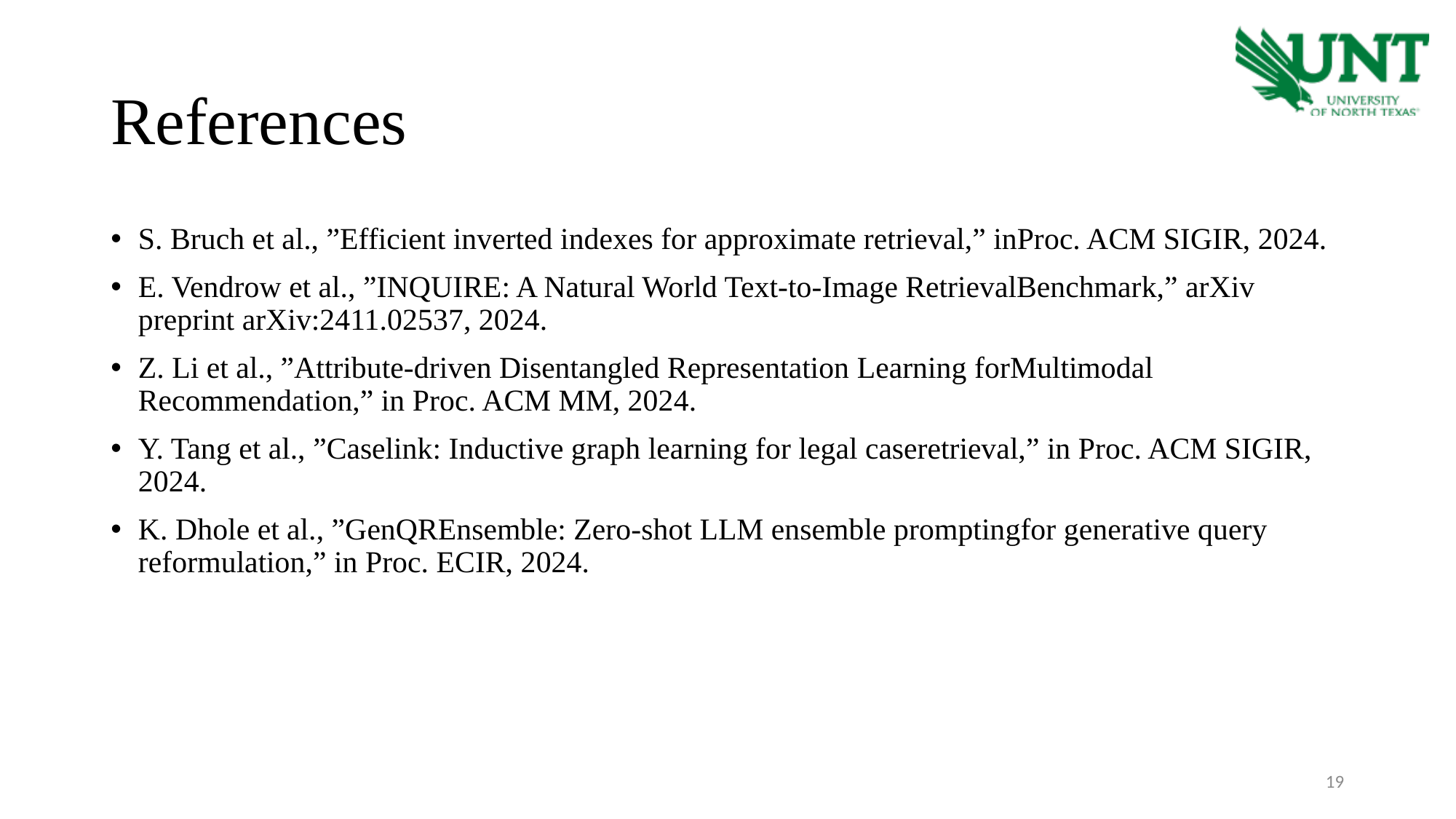

# References
S. Bruch et al., ”Efficient inverted indexes for approximate retrieval,” inProc. ACM SIGIR, 2024.
E. Vendrow et al., ”INQUIRE: A Natural World Text-to-Image RetrievalBenchmark,” arXiv preprint arXiv:2411.02537, 2024.
Z. Li et al., ”Attribute-driven Disentangled Representation Learning forMultimodal Recommendation,” in Proc. ACM MM, 2024.
Y. Tang et al., ”Caselink: Inductive graph learning for legal caseretrieval,” in Proc. ACM SIGIR, 2024.
K. Dhole et al., ”GenQREnsemble: Zero-shot LLM ensemble promptingfor generative query reformulation,” in Proc. ECIR, 2024.
19